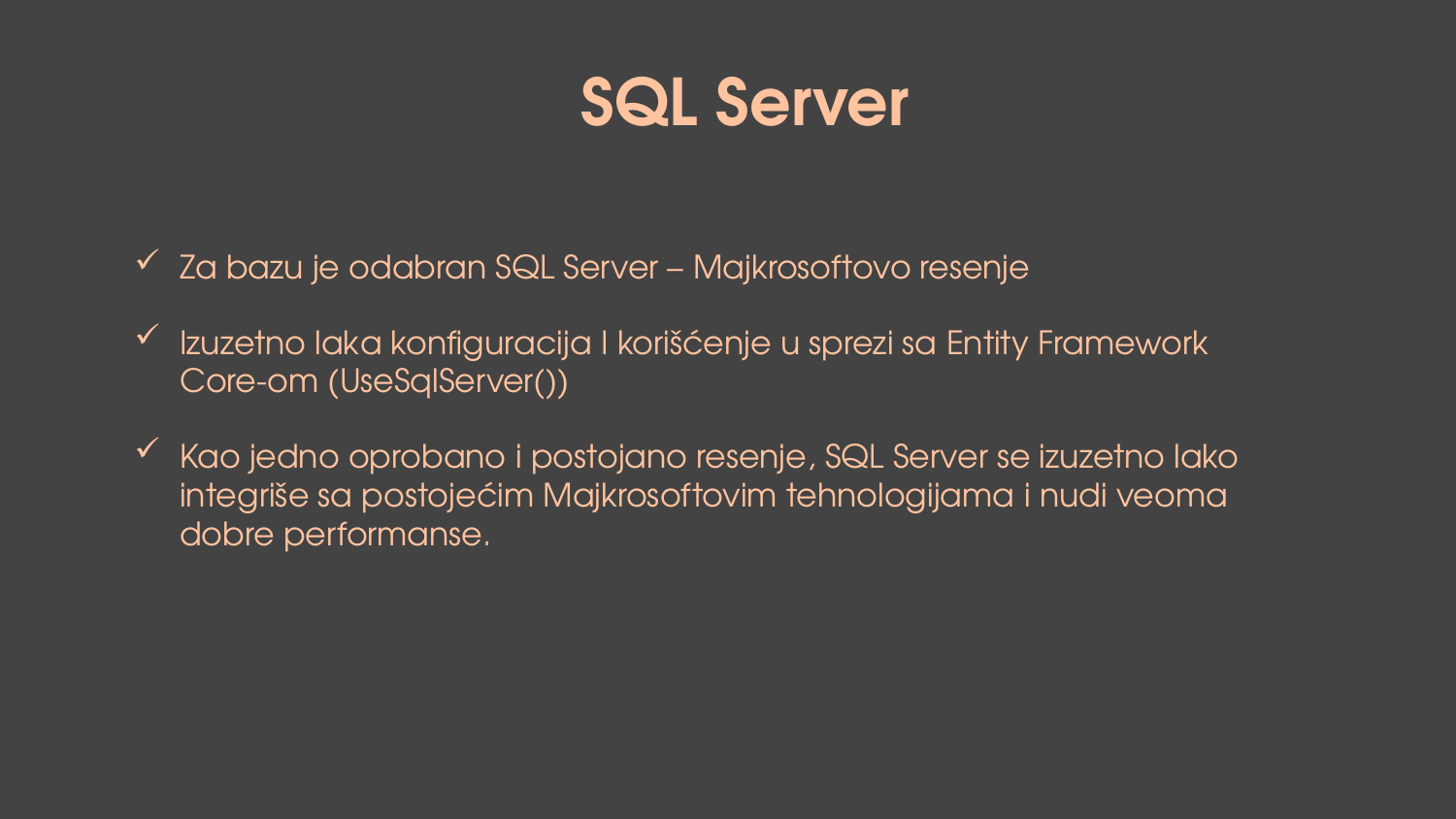

# SQL Server
Za bazu je odabran SQL Server – Majkrosoftovo resenje
Izuzetno laka konfiguracija I korišćenje u sprezi sa Entity Framework Core-om (UseSqlServer())
Kao jedno oprobano i postojano resenje, SQL Server se izuzetno lako integriše sa postojećim Majkrosoftovim tehnologijama i nudi veoma dobre performanse.